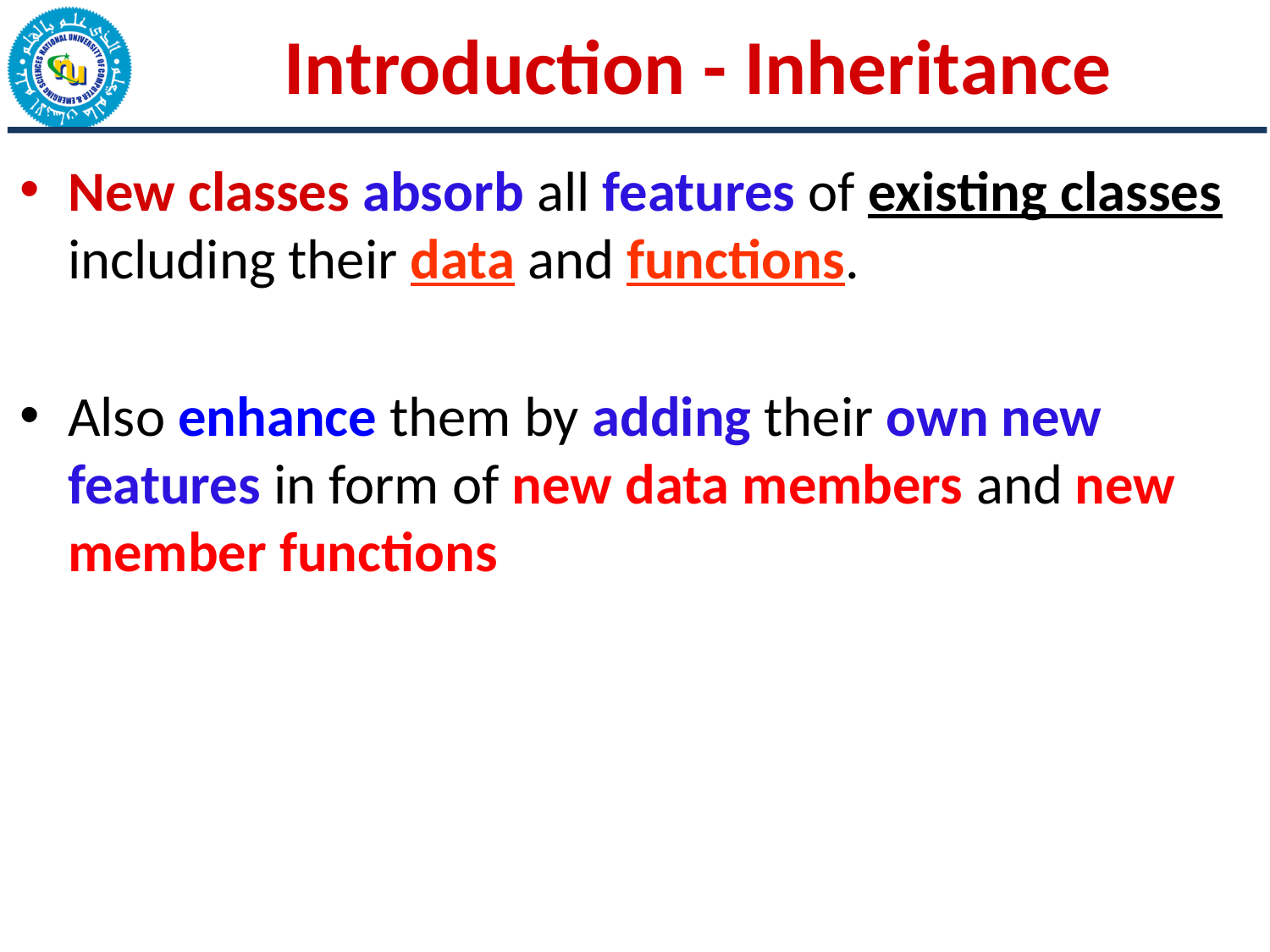

# Introduction - Inheritance

New classes absorb all features of existing classes including their data and functions.

Also enhance them by adding their own new features in form of new data members and new member functions